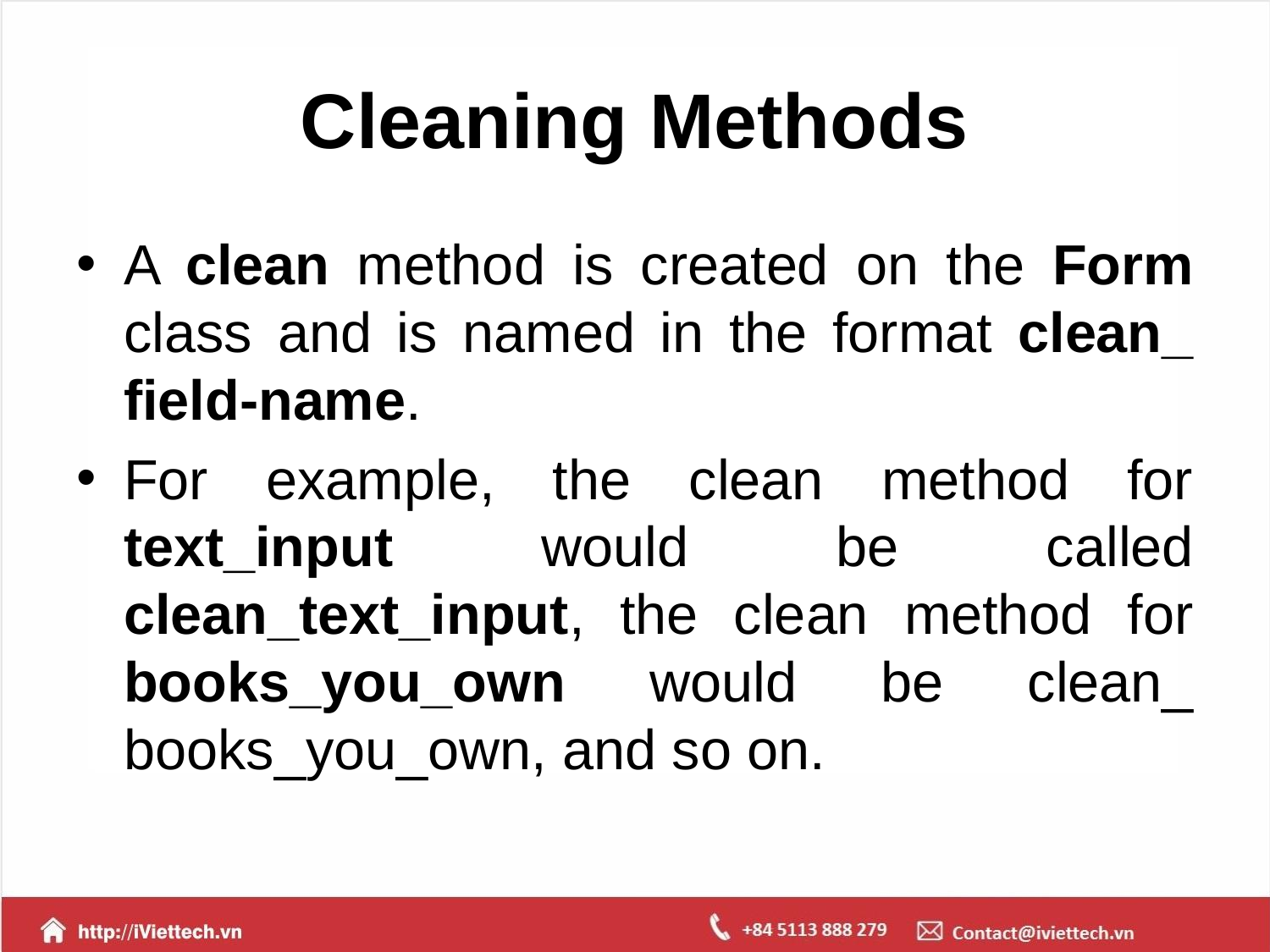

# Cleaning Methods
A clean method is created on the Form class and is named in the format clean_ field-name.
For example, the clean method for text_input would be called clean_text_input, the clean method for books_you_own would be clean_ books_you_own, and so on.